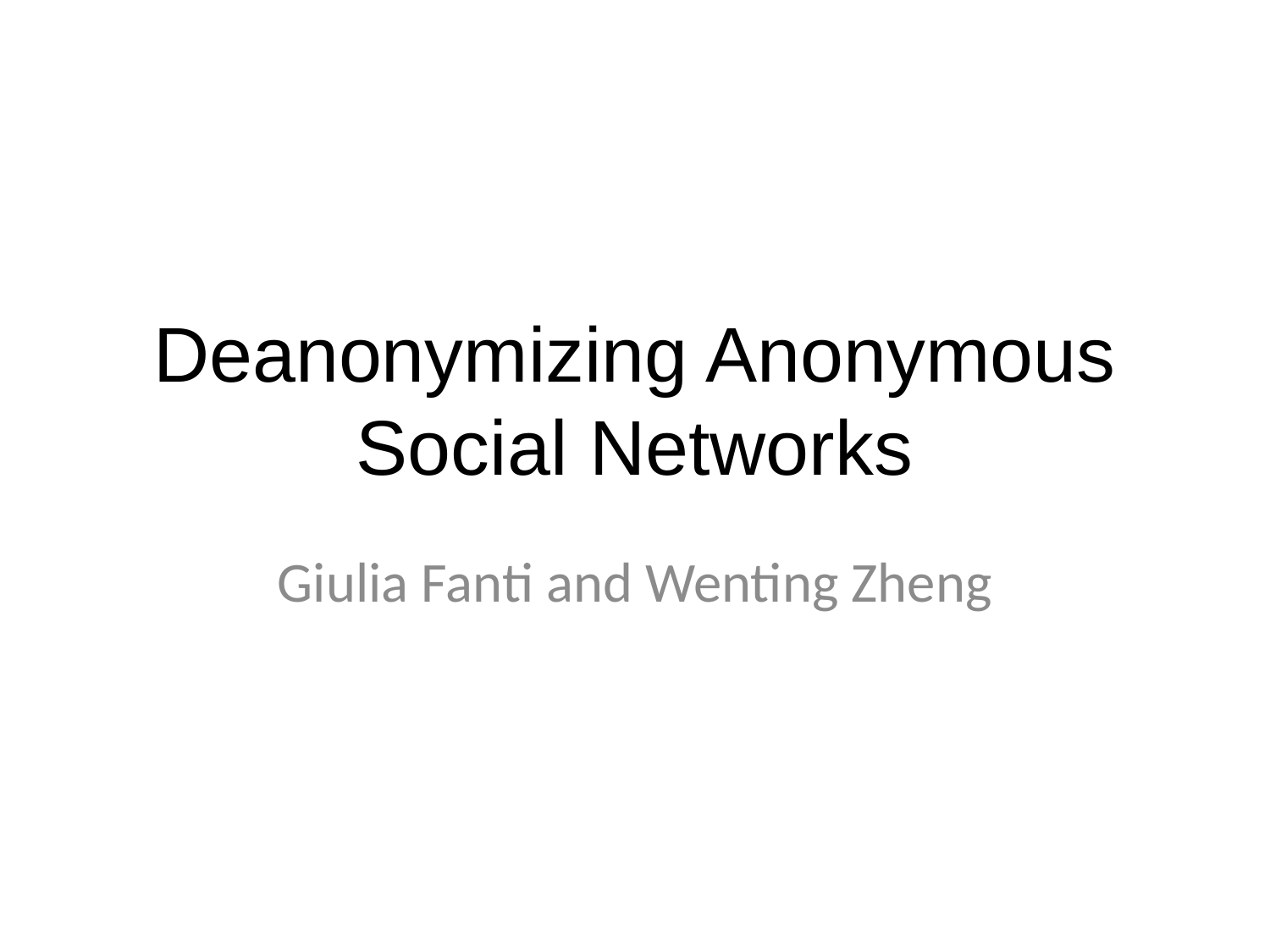

# Deanonymizing Anonymous Social Networks
Giulia Fanti and Wenting Zheng